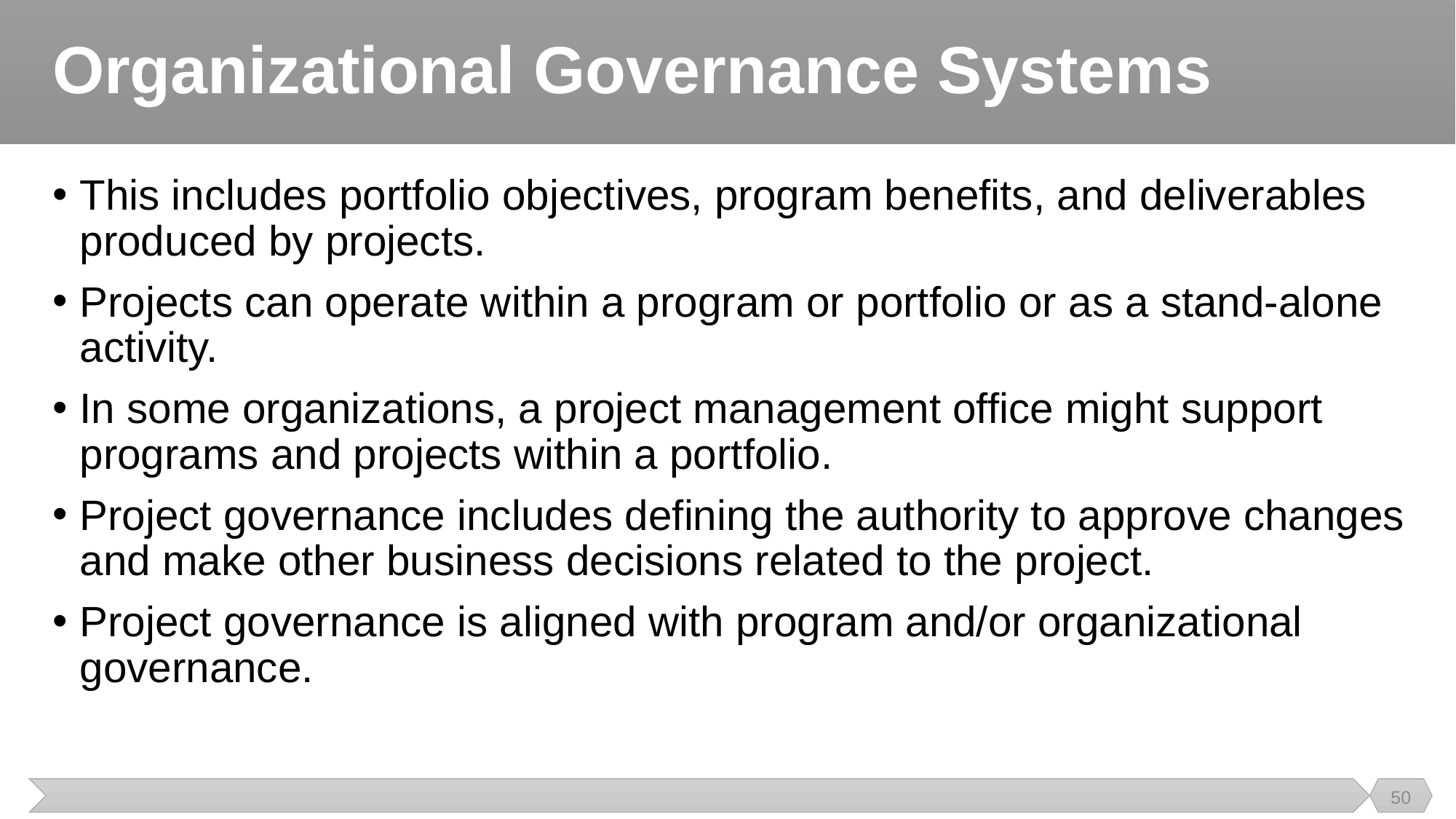

# Organizational Governance Systems
This includes portfolio objectives, program benefits, and deliverables produced by projects.
Projects can operate within a program or portfolio or as a stand-alone activity.
In some organizations, a project management office might support programs and projects within a portfolio.
Project governance includes defining the authority to approve changes and make other business decisions related to the project.
Project governance is aligned with program and/or organizational governance.
50